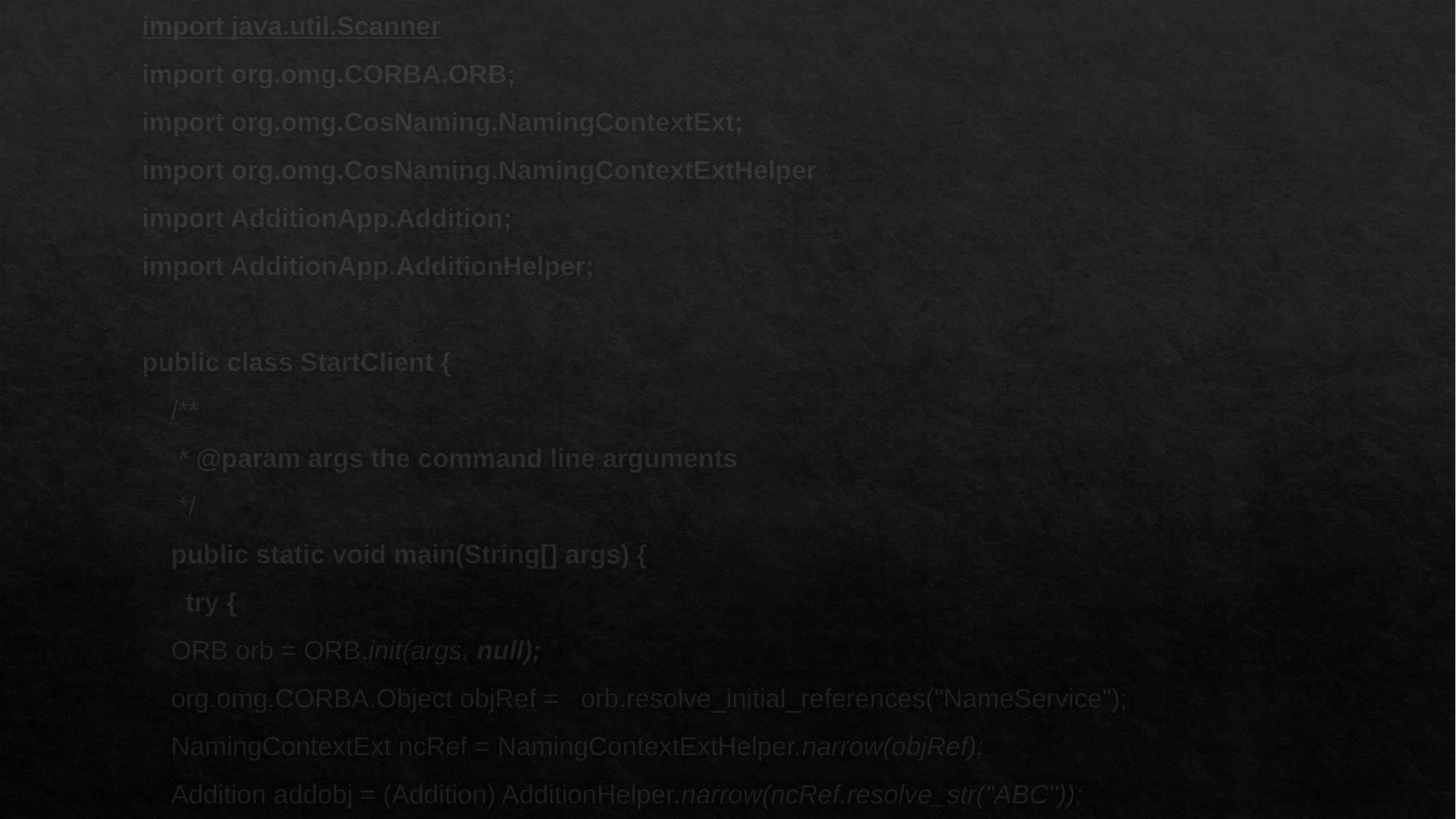

import java.util.Scanner
import org.omg.CORBA.ORB;
import org.omg.CosNaming.NamingContextExt;
import org.omg.CosNaming.NamingContextExtHelper
import AdditionApp.Addition;
import AdditionApp.AdditionHelper;

public class StartClient {
    /**
     * @param args the command line arguments
     */
    public static void main(String[] args) {
      try {
    ORB orb = ORB.init(args, null);
    org.omg.CORBA.Object objRef =   orb.resolve_initial_references("NameService");
    NamingContextExt ncRef = NamingContextExtHelper.narrow(objRef);
    Addition addobj = (Addition) AdditionHelper.narrow(ncRef.resolve_str("ABC"));